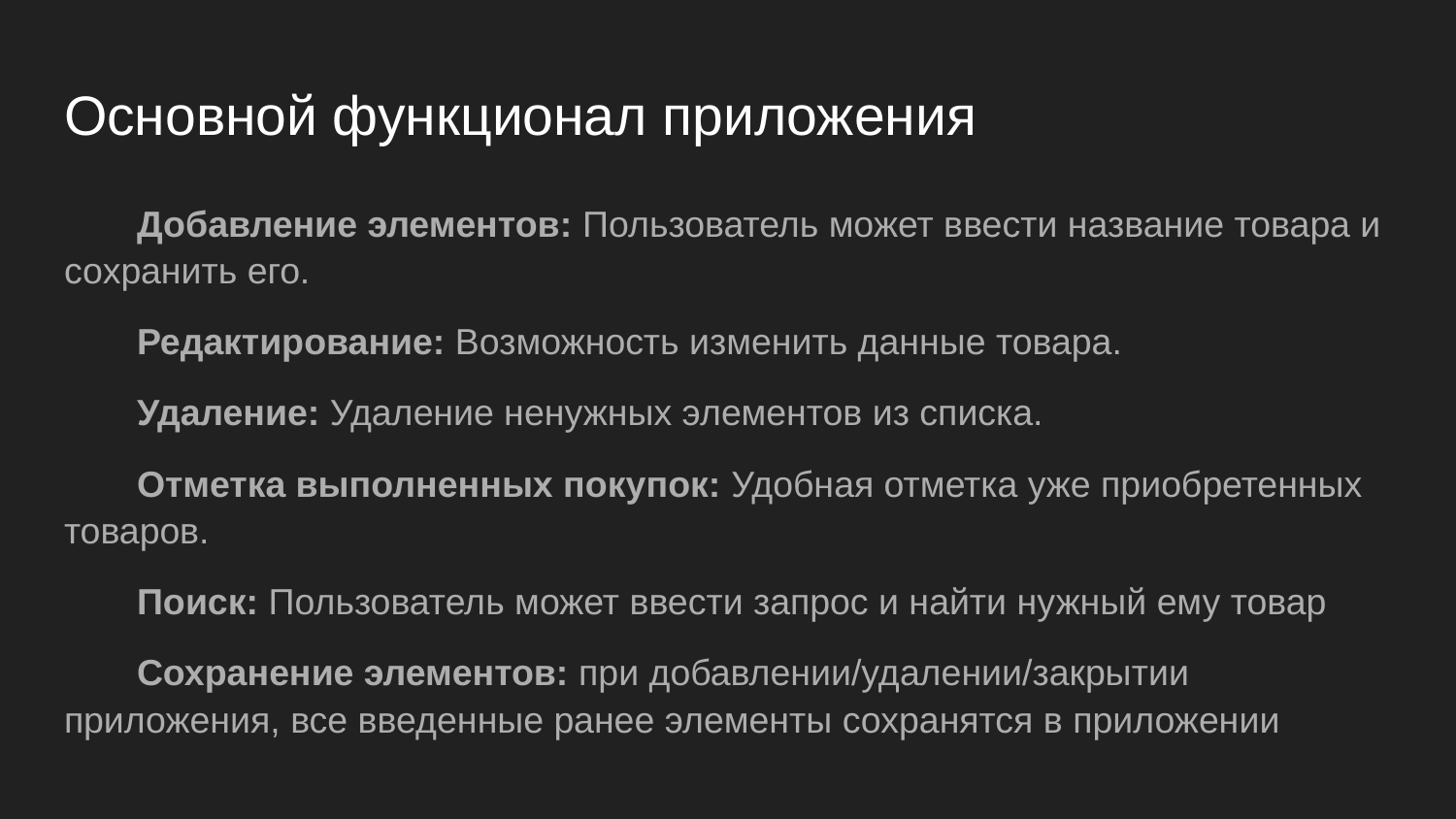

# Основной функционал приложения
Добавление элементов: Пользователь может ввести название товара и сохранить его.
Редактирование: Возможность изменить данные товара.
Удаление: Удаление ненужных элементов из списка.
Отметка выполненных покупок: Удобная отметка уже приобретенных товаров.
Поиск: Пользователь может ввести запрос и найти нужный ему товар
Сохранение элементов: при добавлении/удалении/закрытии приложения, все введенные ранее элементы сохранятся в приложении